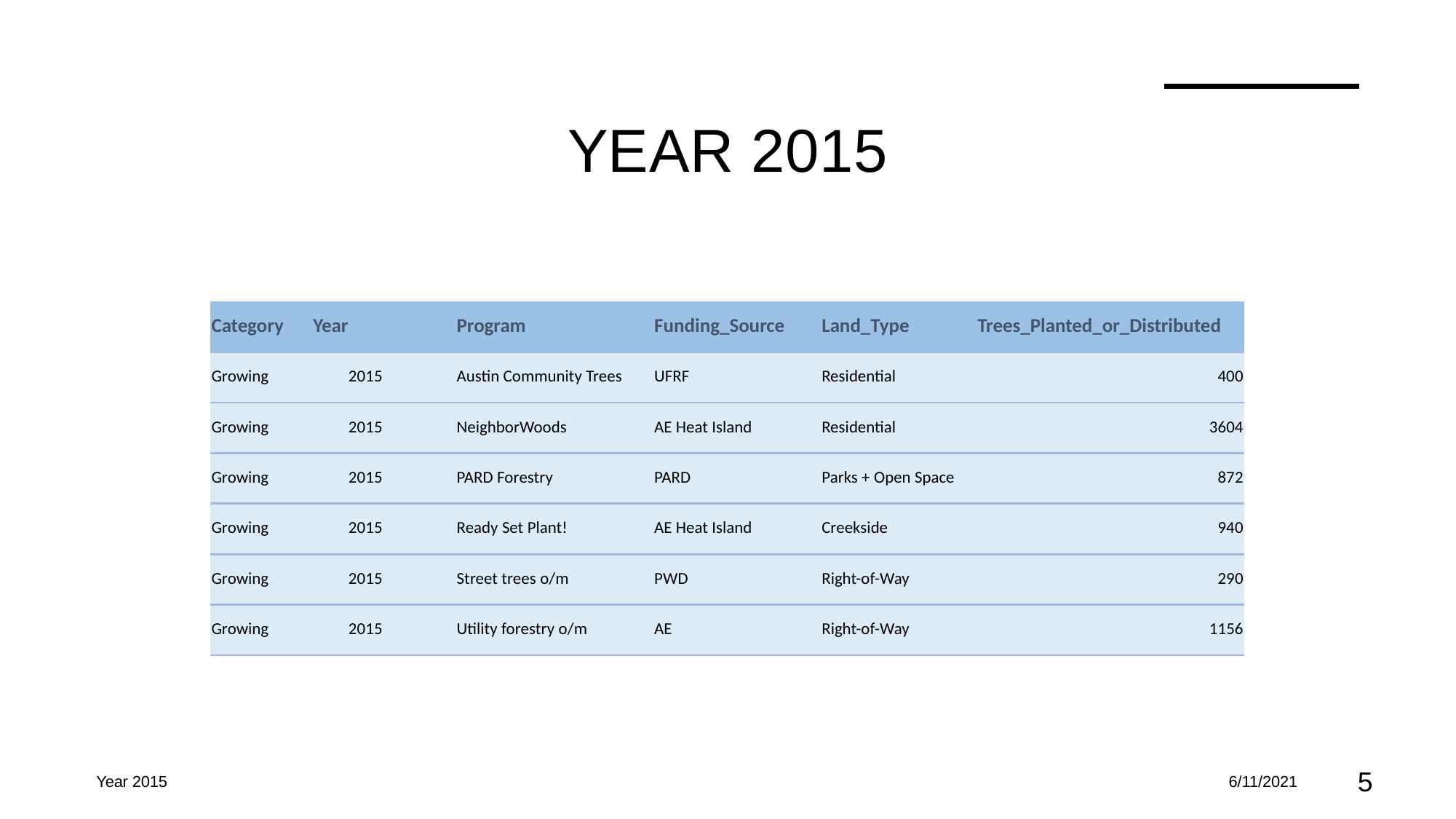

# Year 2015
| Category | Year |  | Program | Funding\_Source | Land\_Type | Trees\_Planted\_or\_Distributed |
| --- | --- | --- | --- | --- | --- | --- |
| Growing | 2015 |  | Austin Community Trees | UFRF | Residential | 400 |
| Growing | 2015 |  | NeighborWoods | AE Heat Island | Residential | 3604 |
| Growing | 2015 |  | PARD Forestry | PARD | Parks + Open Space | 872 |
| Growing | 2015 |  | Ready Set Plant! | AE Heat Island | Creekside | 940 |
| Growing | 2015 |  | Street trees o/m | PWD | Right-of-Way | 290 |
| Growing | 2015 |  | Utility forestry o/m | AE | Right-of-Way | 1156 |
Year 2015
6/11/2021
5